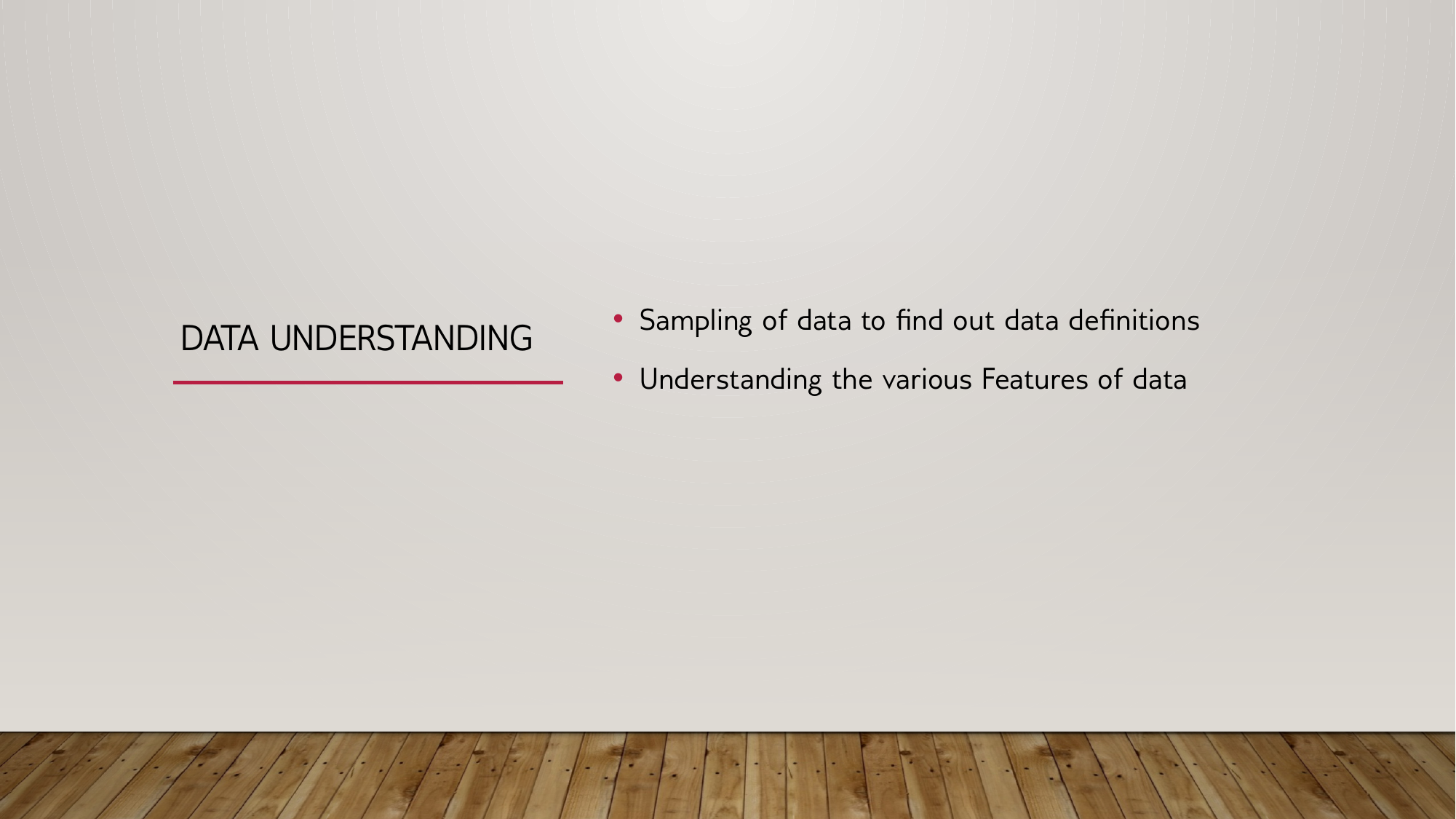

# Data understanding
Sampling of data to find out data definitions
Understanding the various Features of data